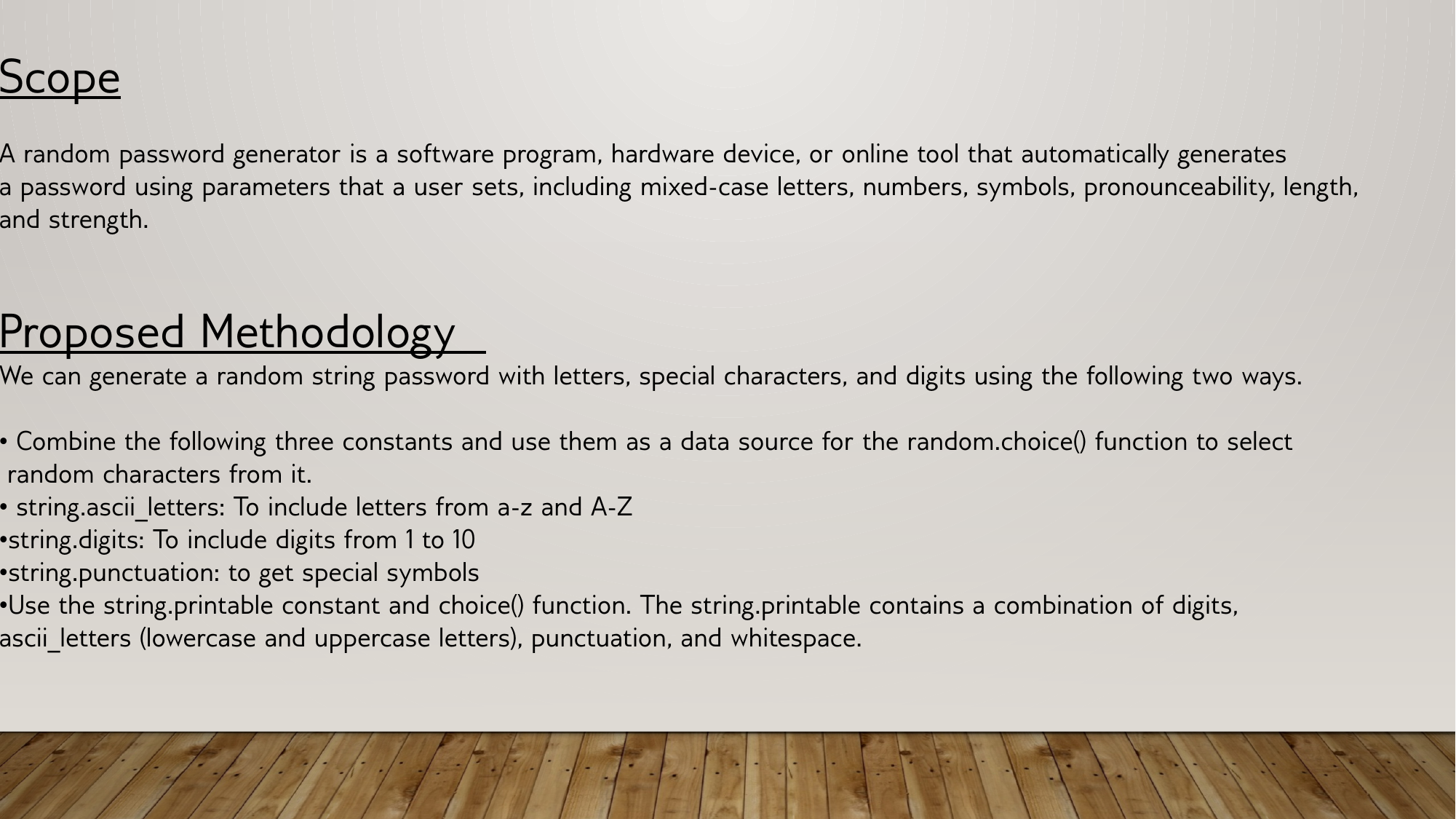

Scope

A random password generator is a software program, hardware device, or online tool that automatically generates
a password using parameters that a user sets, including mixed-case letters, numbers, symbols, pronounceability, length,
and strength.

Proposed Methodology
We can generate a random string password with letters, special characters, and digits using the following two ways.

• Combine the following three constants and use them as a data source for the random.choice() function to select
 random characters from it.
• string.ascii_letters: To include letters from a-z and A-Z
•string.digits: To include digits from 1 to 10
•string.punctuation: to get special symbols
•Use the string.printable constant and choice() function. The string.printable contains a combination of digits,
ascii_letters (lowercase and uppercase letters), punctuation, and whitespace.